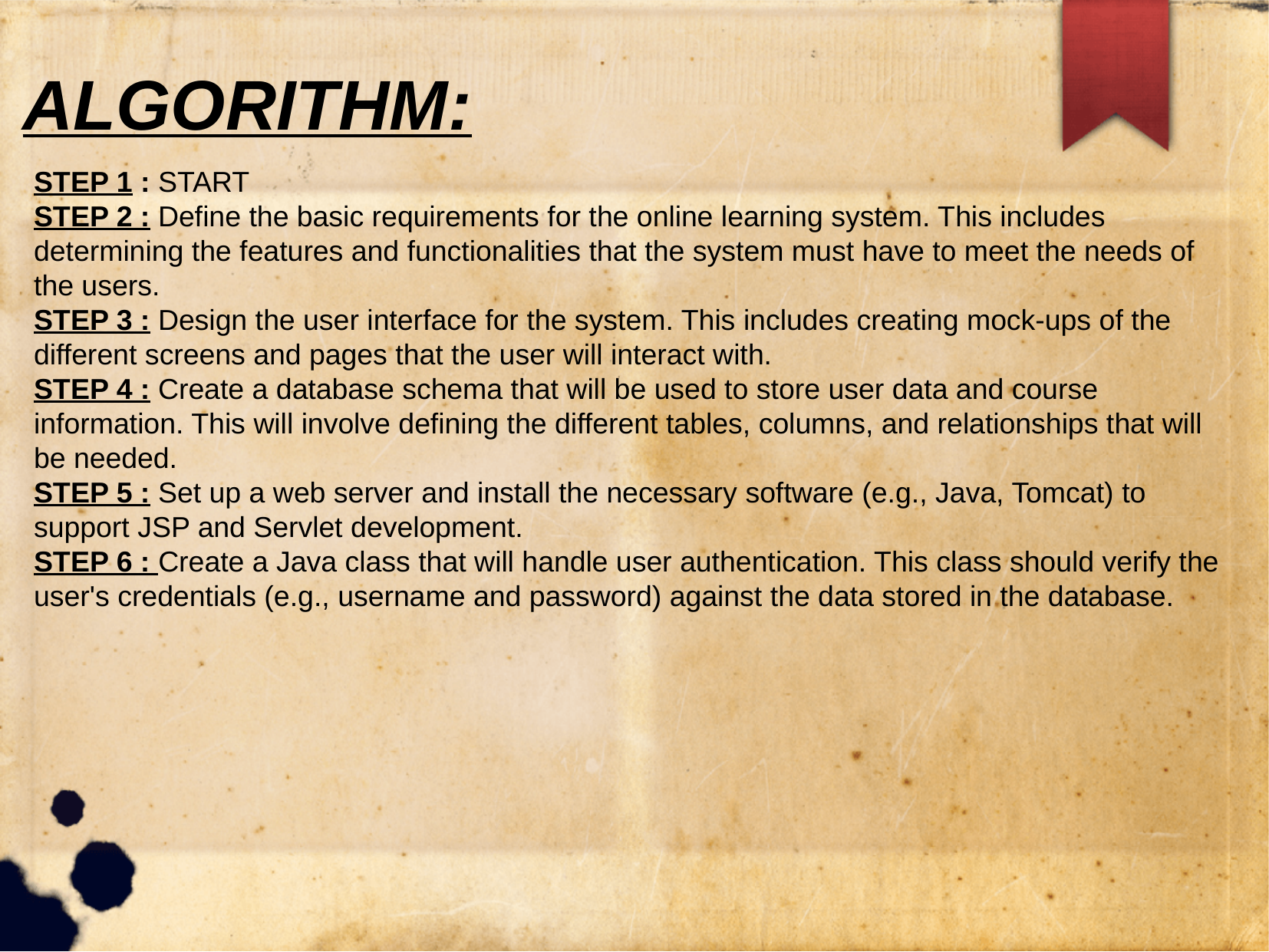

# ALGORITHM:
STEP 1 : START
STEP 2 : Define the basic requirements for the online learning system. This includes determining the features and functionalities that the system must have to meet the needs of the users.
STEP 3 : Design the user interface for the system. This includes creating mock-ups of the different screens and pages that the user will interact with.
STEP 4 : Create a database schema that will be used to store user data and course information. This will involve defining the different tables, columns, and relationships that will be needed.
STEP 5 : Set up a web server and install the necessary software (e.g., Java, Tomcat) to support JSP and Servlet development.
STEP 6 : Create a Java class that will handle user authentication. This class should verify the user's credentials (e.g., username and password) against the data stored in the database.